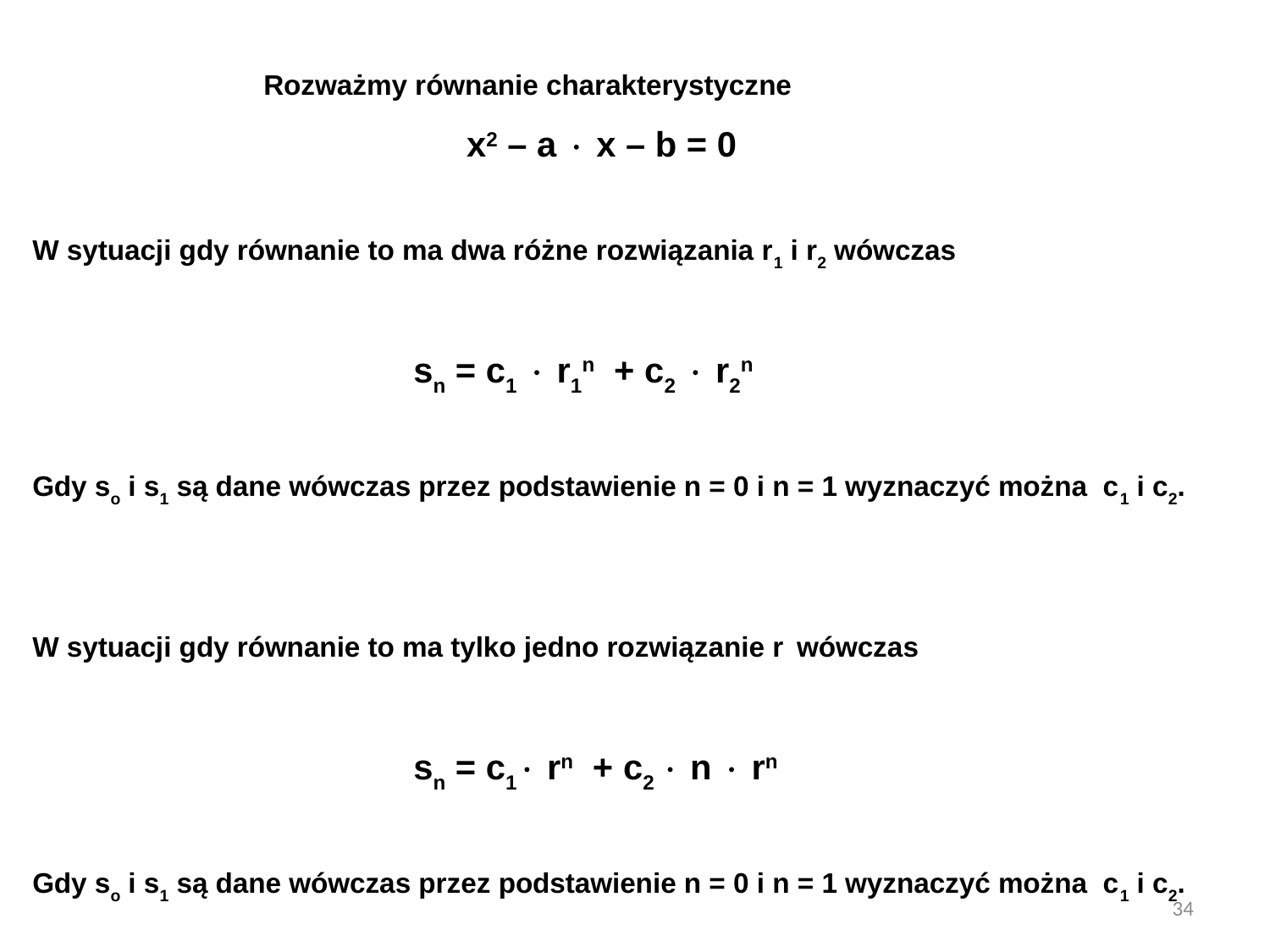

Rozważmy równanie charakterystyczne
x2 – a ⋅ x – b = 0
W sytuacji gdy równanie to ma dwa różne rozwiązania r1 i r2 wówczas

			sn = c1 ⋅ r1n  + c2 ⋅ r2n

Gdy so i s1 są dane wówczas przez podstawienie n = 0 i n = 1 wyznaczyć można  c1 i c2.

W sytuacji gdy równanie to ma tylko jedno rozwiązanie r  wówczas

			sn = c1⋅ rn  + c2 ⋅ n ⋅ rn

Gdy so i s1 są dane wówczas przez podstawienie n = 0 i n = 1 wyznaczyć można  c1 i c2.
34